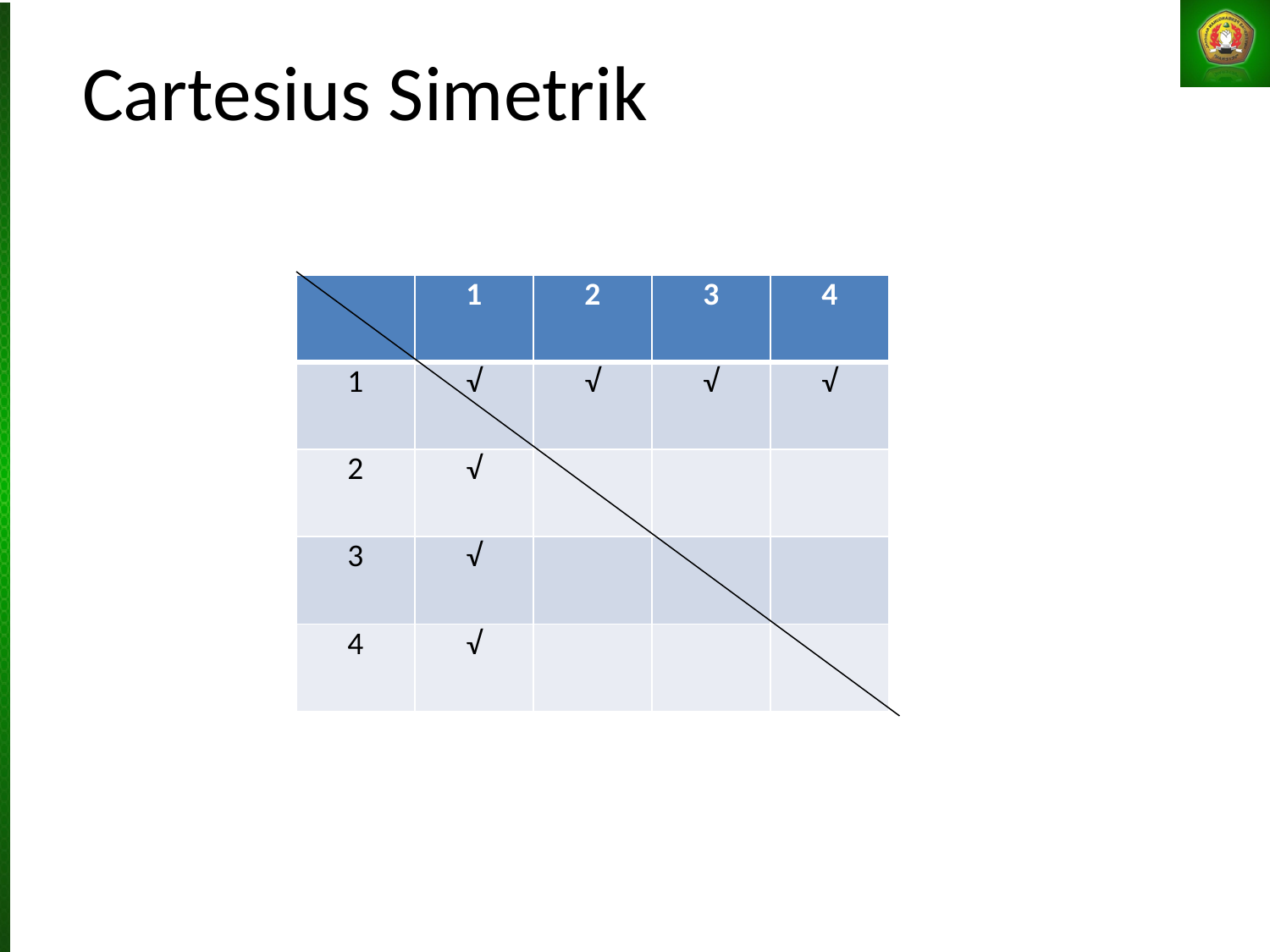

# Cartesius Simetrik
|  | 1 | 2 | 3 | 4 |
| --- | --- | --- | --- | --- |
| 1 | √ | √ | √ | √ |
| 2 | √ |  |  |  |
| 3 | √ |  |  |  |
| 4 | √ |  |  |  |